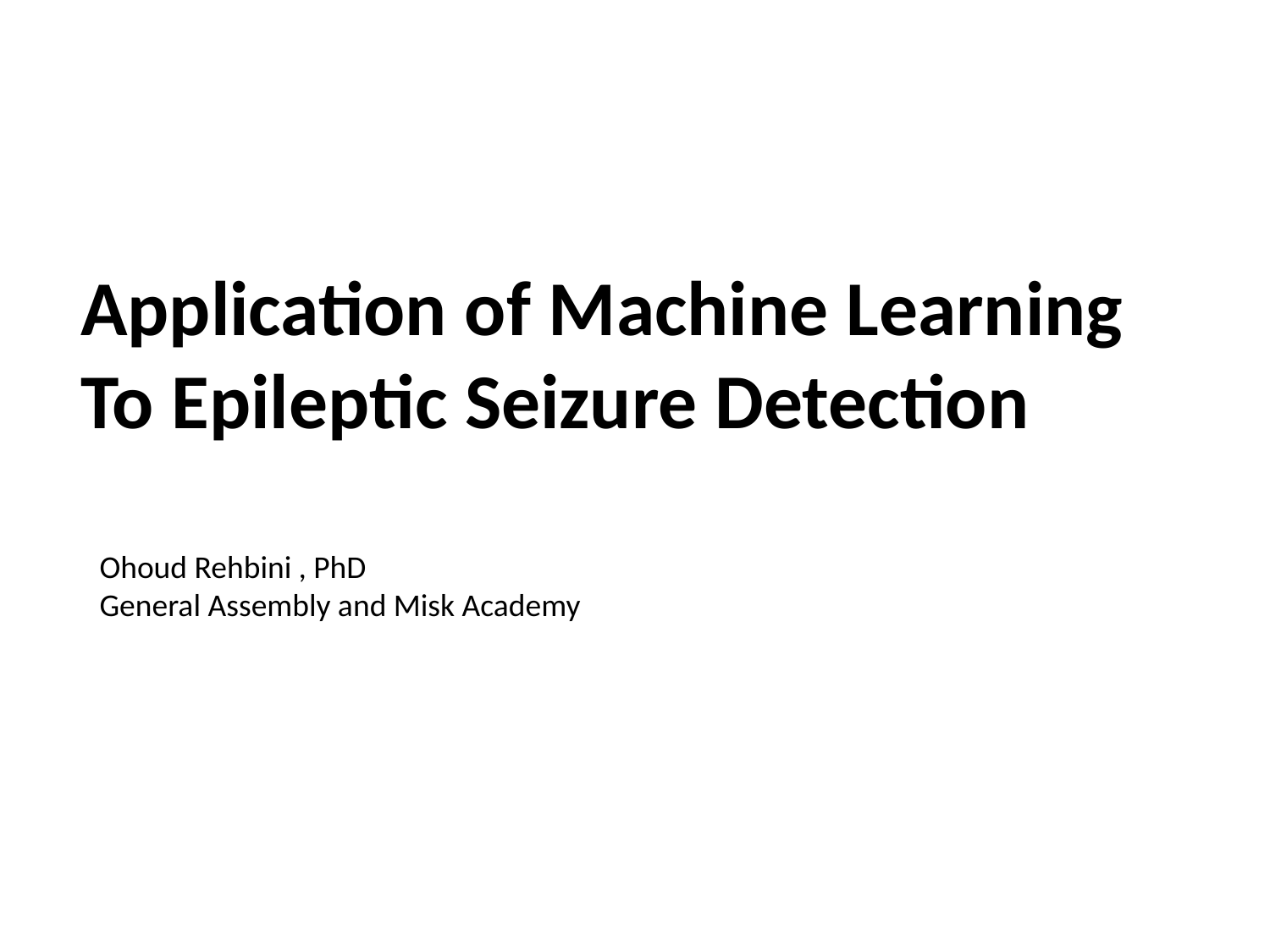

Application of Machine Learning To Epileptic Seizure Detection
Ohoud Rehbini , PhD
General Assembly and Misk Academy